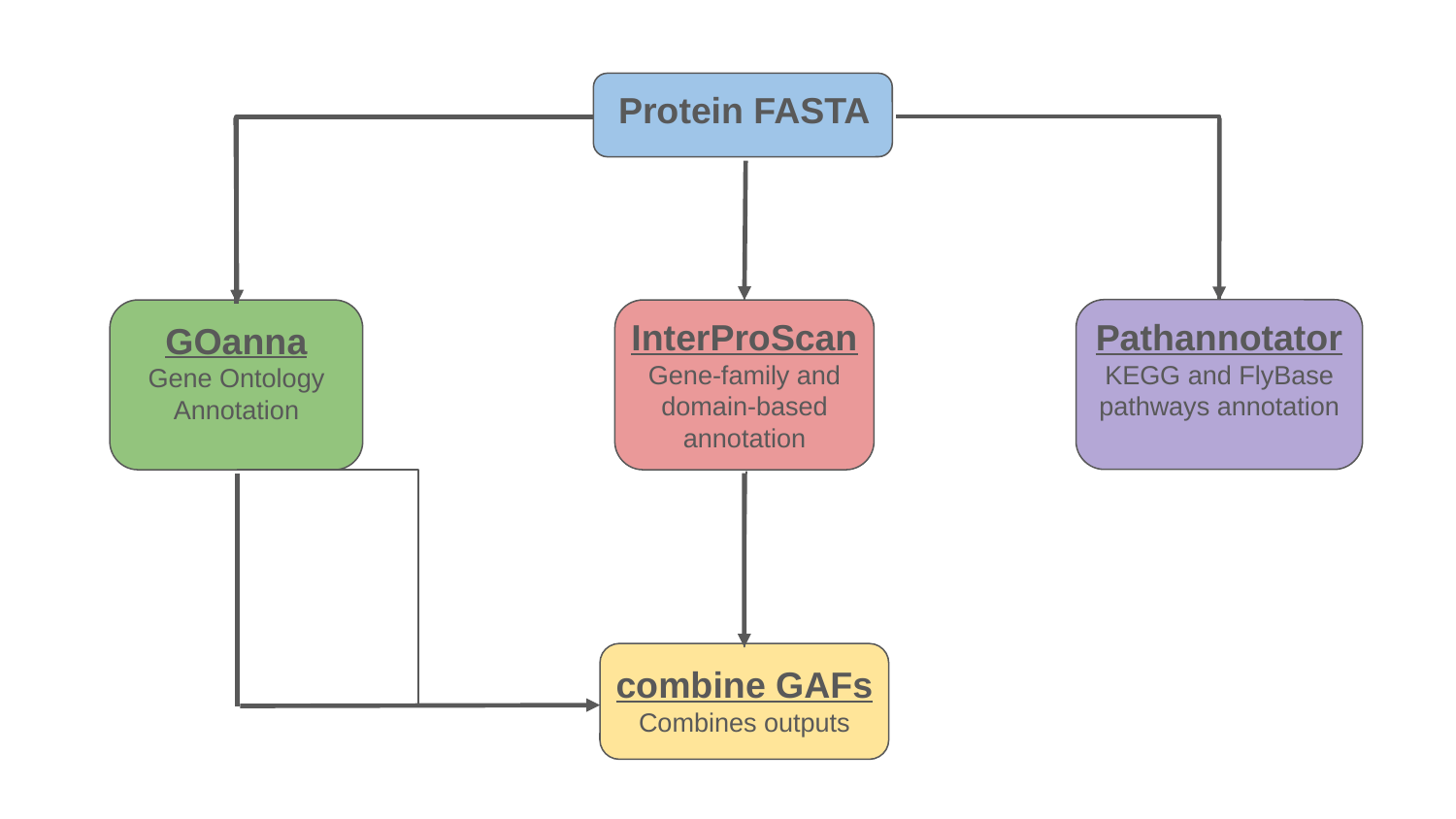

Protein FASTA

Pathannotator
KEGG and FlyBase pathways annotation
InterProScan
Gene-family and domain-based annotation

GOanna
Gene Ontology Annotation

combine GAFs
Combines outputs